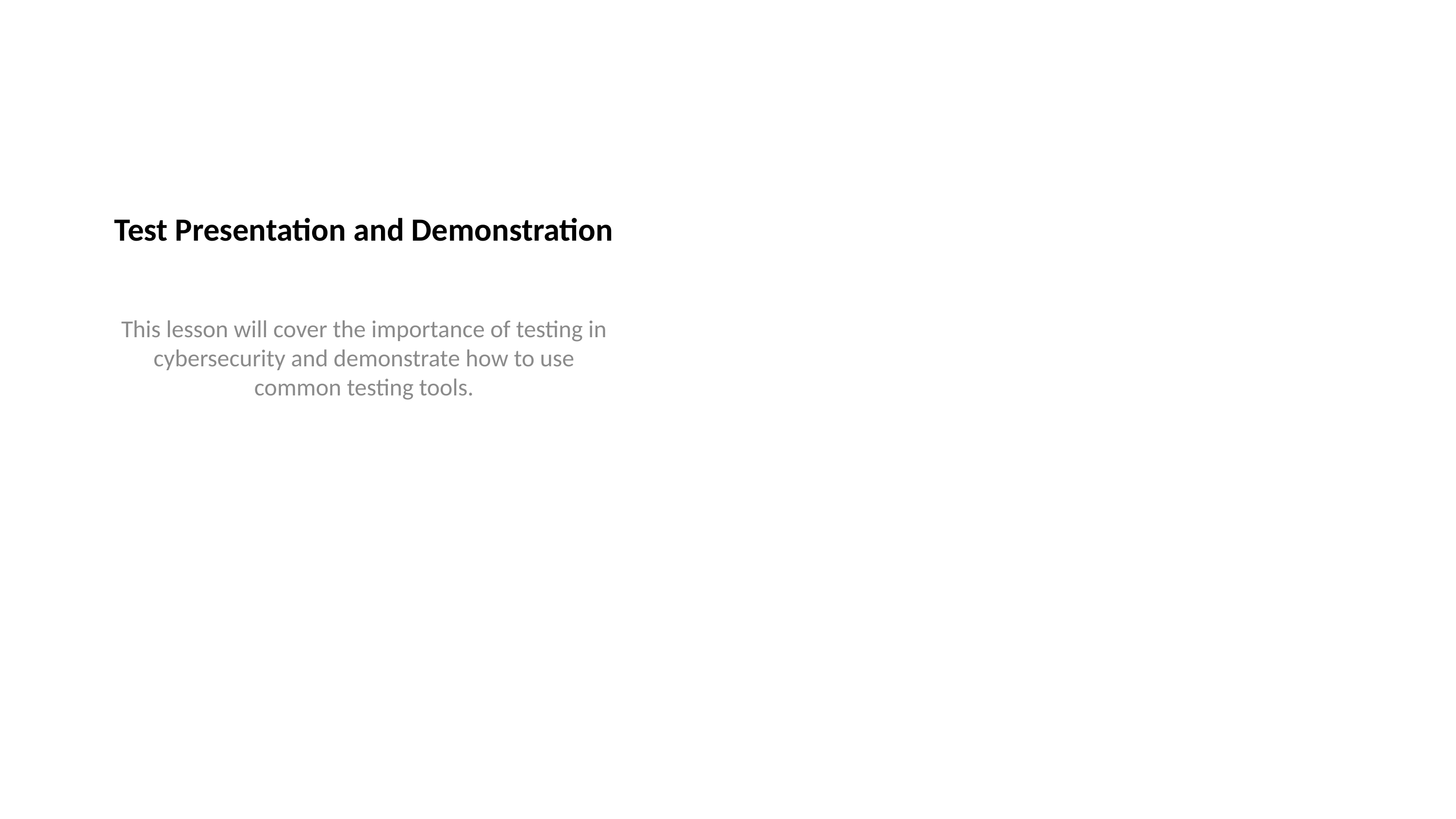

# Test Presentation and Demonstration
This lesson will cover the importance of testing in cybersecurity and demonstrate how to use common testing tools.